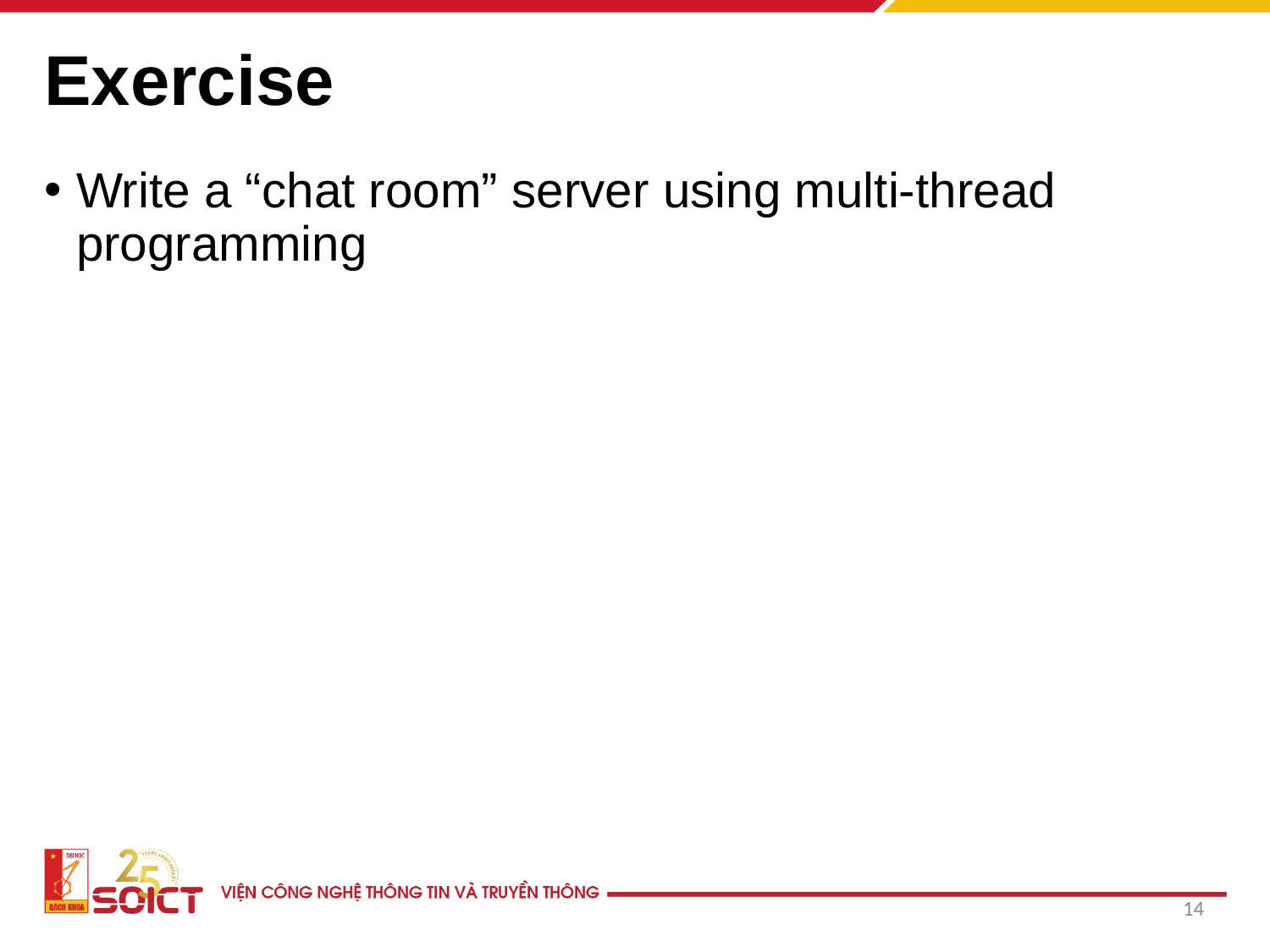

# Exercise
Write a “chat room” server using multi-thread programming
14